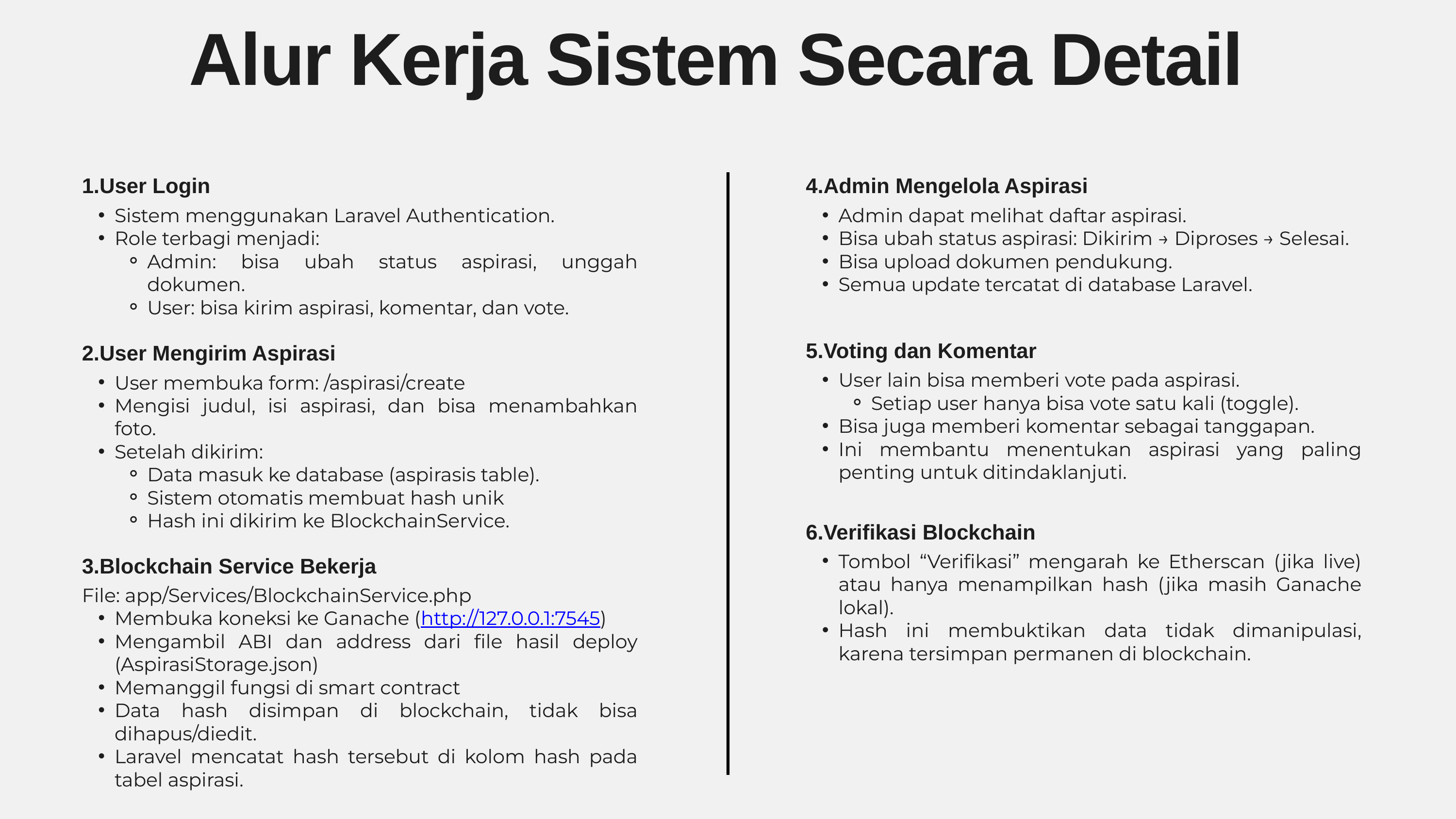

Alur Kerja Sistem Secara Detail
1.User Login

4.Admin Mengelola Aspirasi
Sistem menggunakan Laravel Authentication.
Role terbagi menjadi:
Admin: bisa ubah status aspirasi, unggah dokumen.
User: bisa kirim aspirasi, komentar, dan vote.

Admin dapat melihat daftar aspirasi.
Bisa ubah status aspirasi: Dikirim → Diproses → Selesai.
Bisa upload dokumen pendukung.
Semua update tercatat di database Laravel.

5.Voting dan Komentar
2.User Mengirim Aspirasi
User lain bisa memberi vote pada aspirasi.
Setiap user hanya bisa vote satu kali (toggle).
Bisa juga memberi komentar sebagai tanggapan.
Ini membantu menentukan aspirasi yang paling penting untuk ditindaklanjuti.

User membuka form: /aspirasi/create
Mengisi judul, isi aspirasi, dan bisa menambahkan foto.
Setelah dikirim:
Data masuk ke database (aspirasis table).
Sistem otomatis membuat hash unik
Hash ini dikirim ke BlockchainService.

6.Verifikasi Blockchain
Tombol “Verifikasi” mengarah ke Etherscan (jika live) atau hanya menampilkan hash (jika masih Ganache lokal).
Hash ini membuktikan data tidak dimanipulasi, karena tersimpan permanen di blockchain.

3.Blockchain Service Bekerja
File: app/Services/BlockchainService.php
Membuka koneksi ke Ganache (http://127.0.0.1:7545)
Mengambil ABI dan address dari file hasil deploy (AspirasiStorage.json)
Memanggil fungsi di smart contract
Data hash disimpan di blockchain, tidak bisa dihapus/diedit.
Laravel mencatat hash tersebut di kolom hash pada tabel aspirasi.